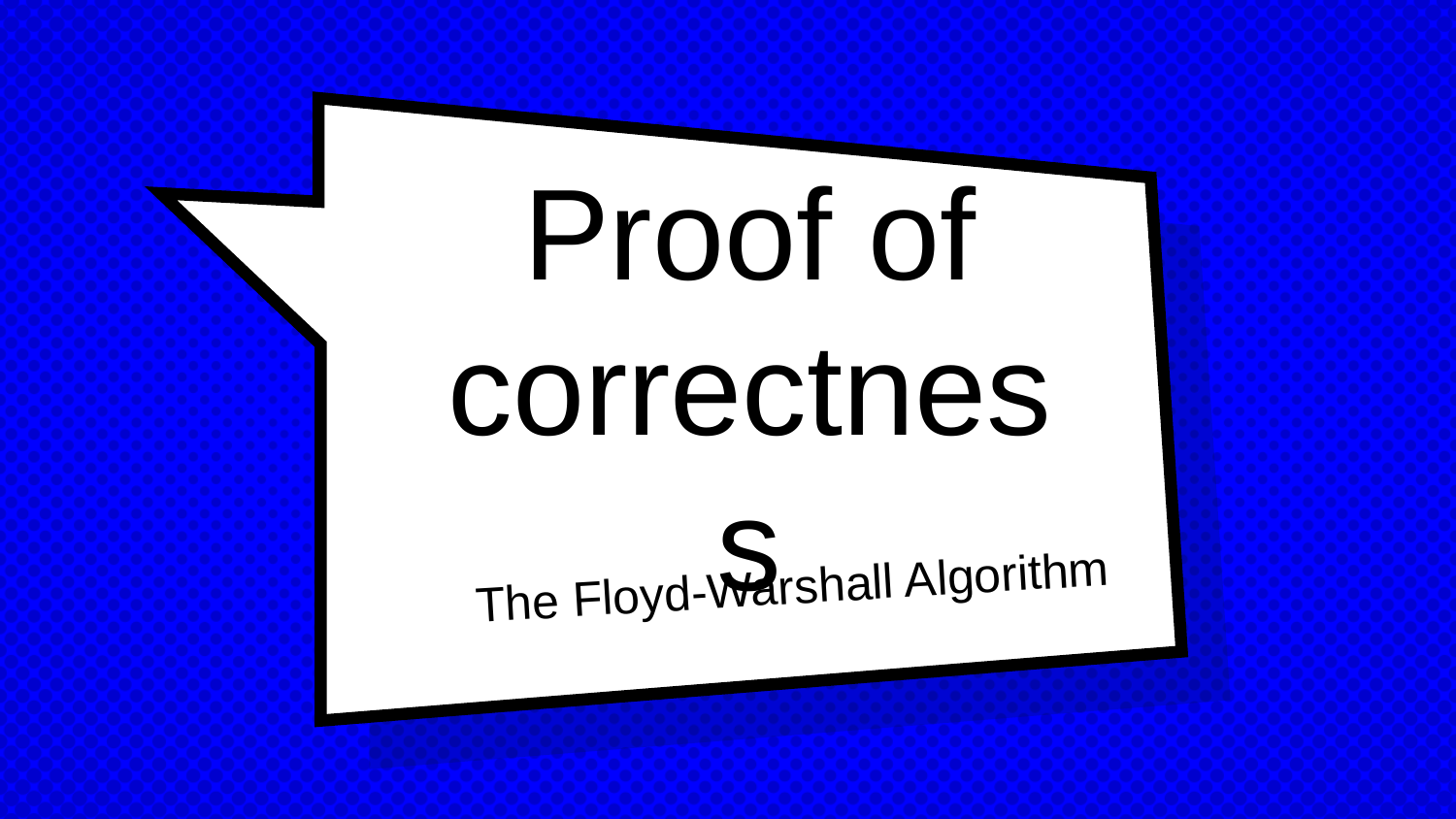

# Proof of correctness
The Floyd-Warshall Algorithm